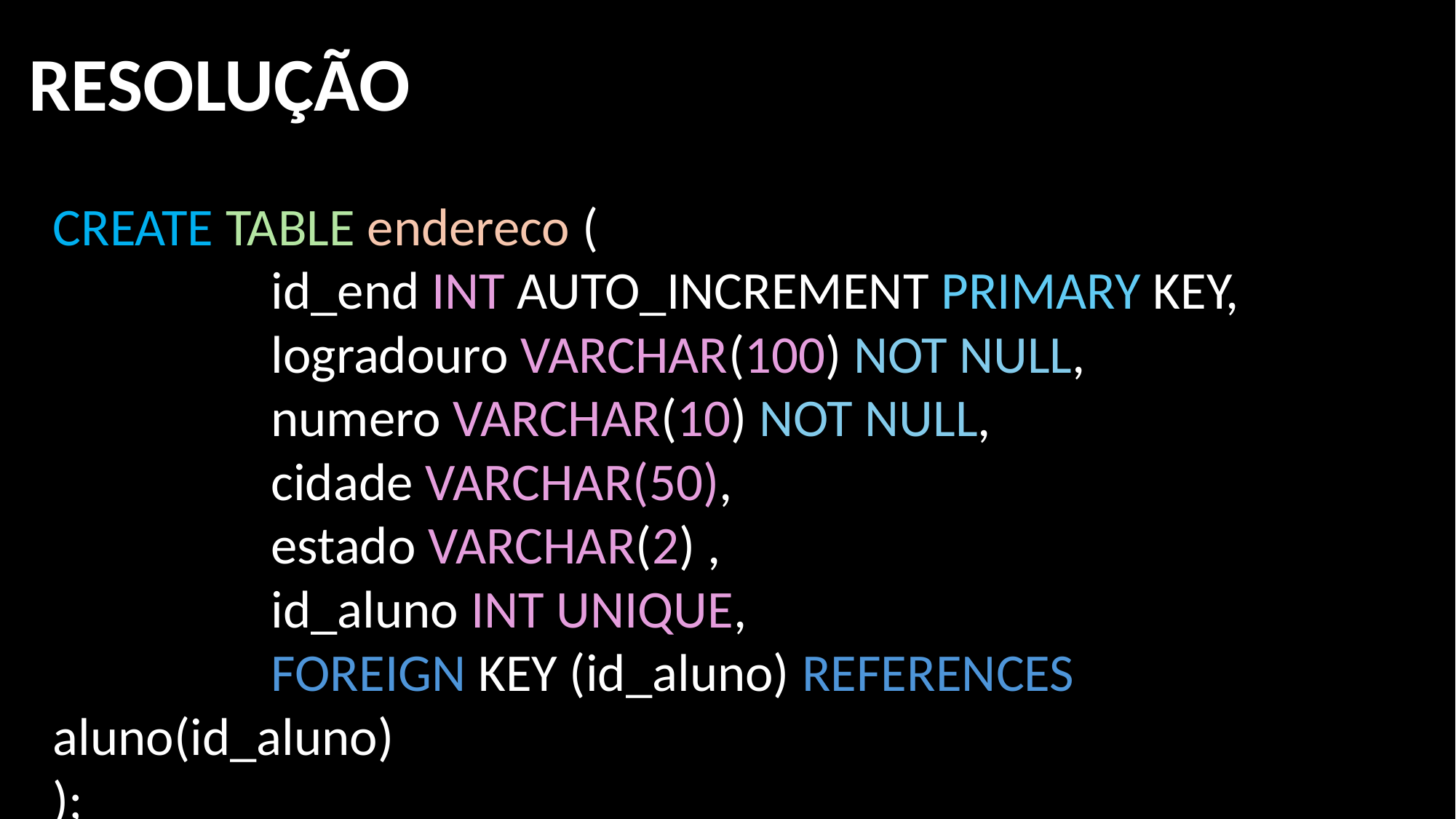

RESOLUÇÃO
CREATE TABLE endereco (
		id_end INT AUTO_INCREMENT PRIMARY KEY,
		logradouro VARCHAR(100) NOT NULL,
		numero VARCHAR(10) NOT NULL,
		cidade VARCHAR(50),
 		estado VARCHAR(2) ,
		id_aluno INT UNIQUE,
		FOREIGN KEY (id_aluno) REFERENCES aluno(id_aluno)
);